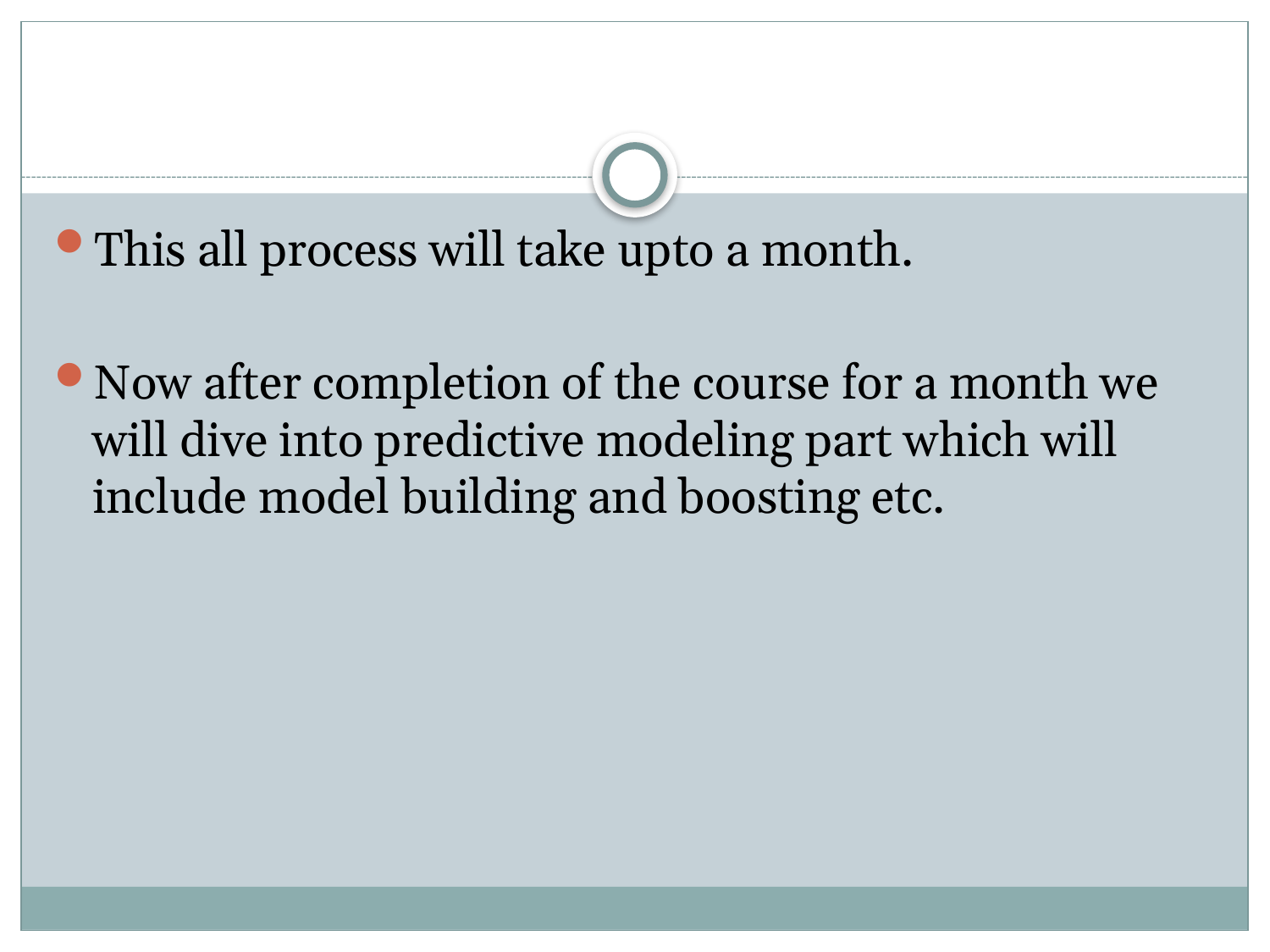

This all process will take upto a month.

Now after completion of the course for a month we will dive into predictive modeling part which will include model building and boosting etc.